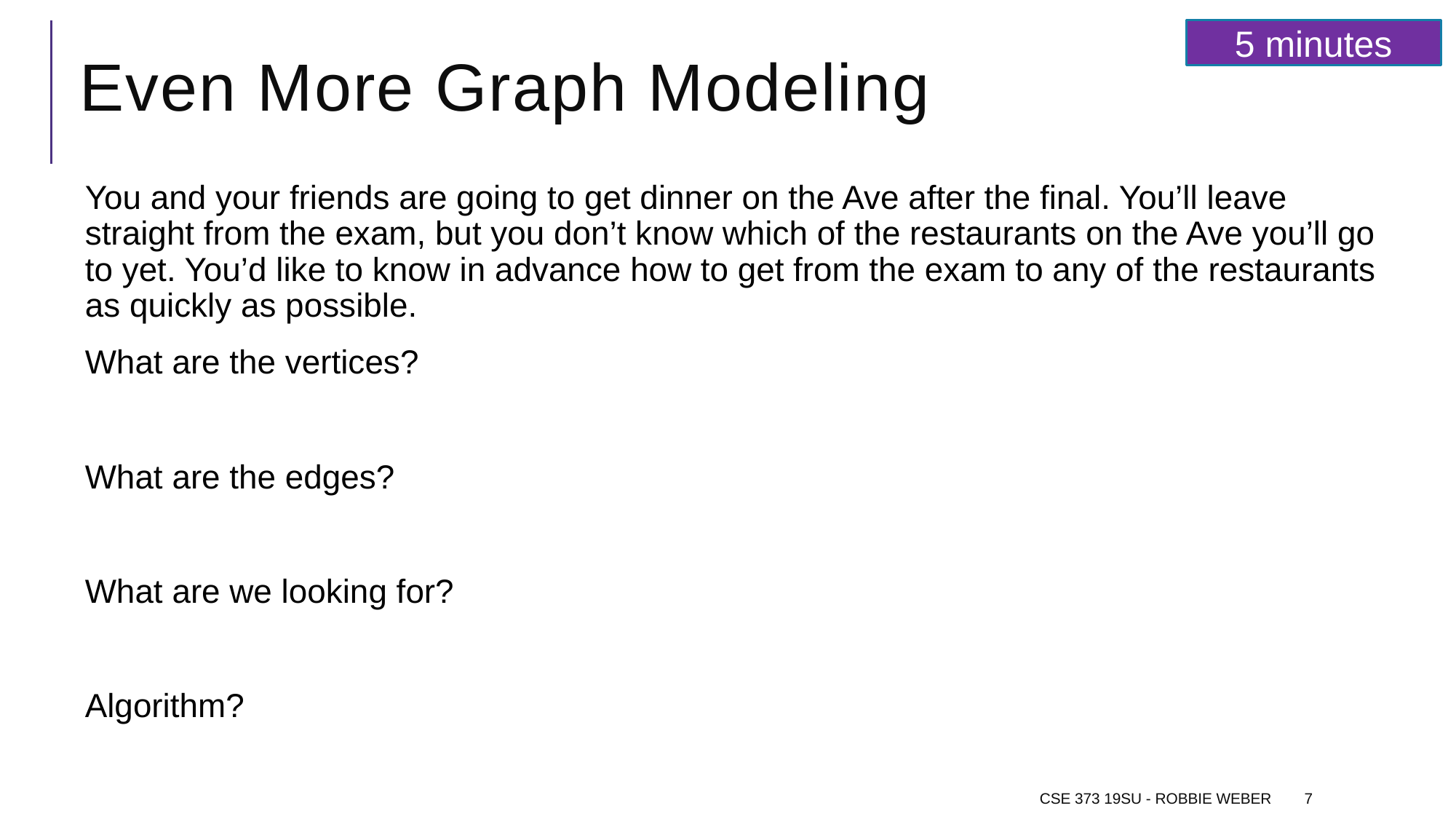

5 minutes
# Even More Graph Modeling
You and your friends are going to get dinner on the Ave after the final. You’ll leave straight from the exam, but you don’t know which of the restaurants on the Ave you’ll go to yet. You’d like to know in advance how to get from the exam to any of the restaurants as quickly as possible.
What are the vertices?

What are the edges?

What are we looking for?

Algorithm?

CSE 373 19Su - Robbie Weber
7